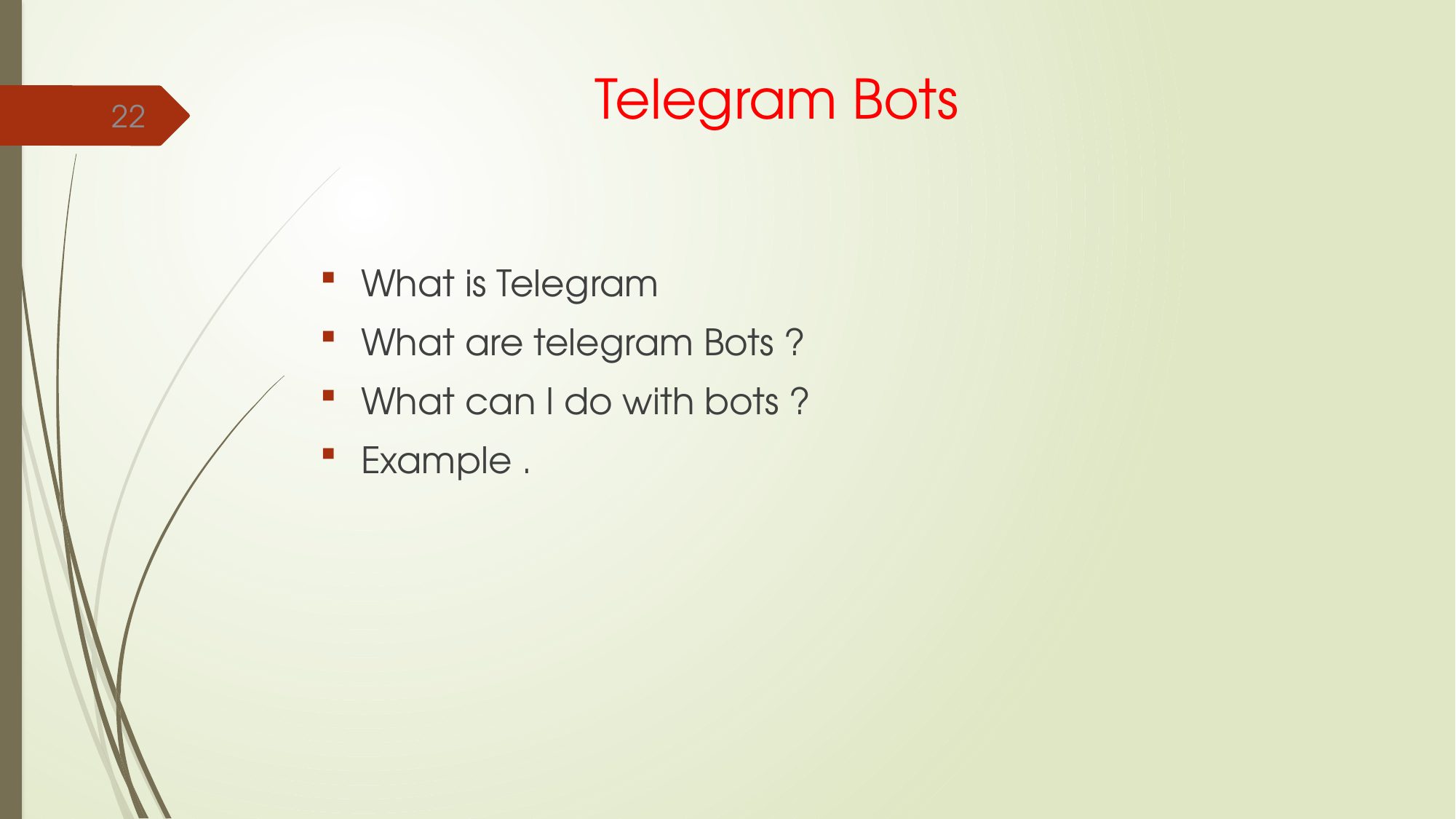

# Telegram Bots
22
What is Telegram
What are telegram Bots ?
What can I do with bots ?
Example .